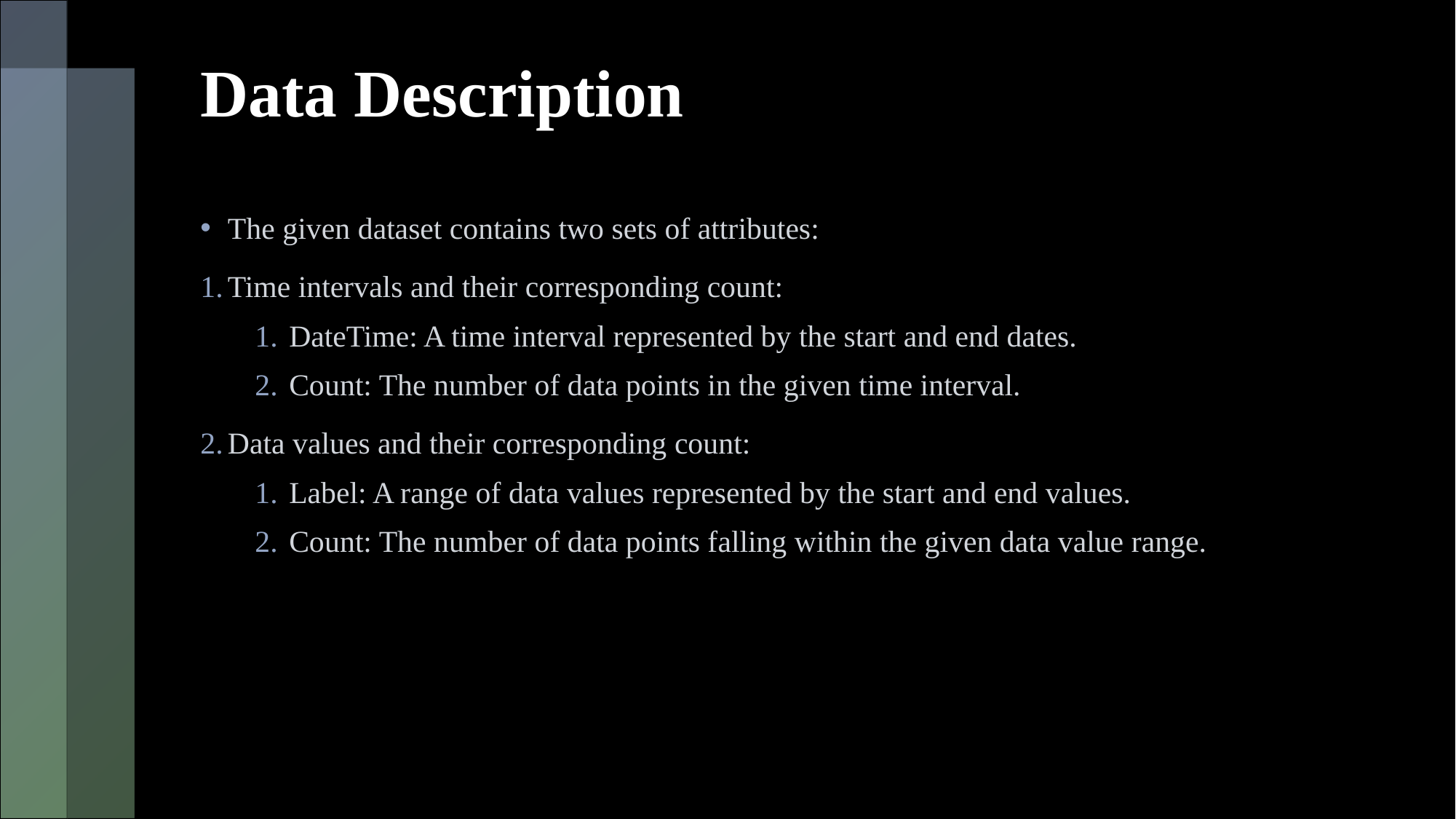

# Data Description
The given dataset contains two sets of attributes:
Time intervals and their corresponding count:
DateTime: A time interval represented by the start and end dates.
Count: The number of data points in the given time interval.
Data values and their corresponding count:
Label: A range of data values represented by the start and end values.
Count: The number of data points falling within the given data value range.